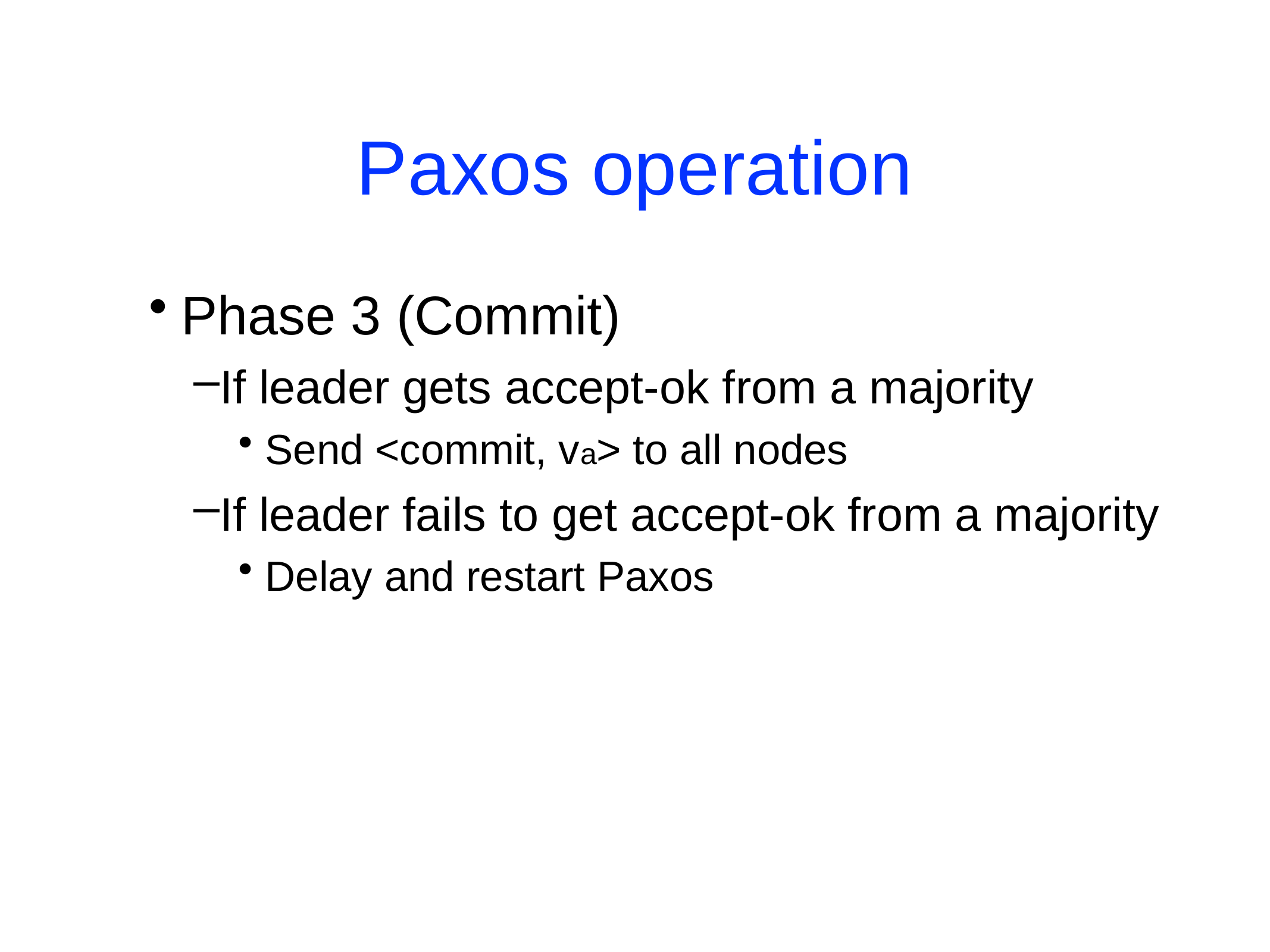

# Paxos operation
Phase 3 (Commit)
If leader gets accept-ok from a majority
Send <commit, va> to all nodes
If leader fails to get accept-ok from a majority
Delay and restart Paxos